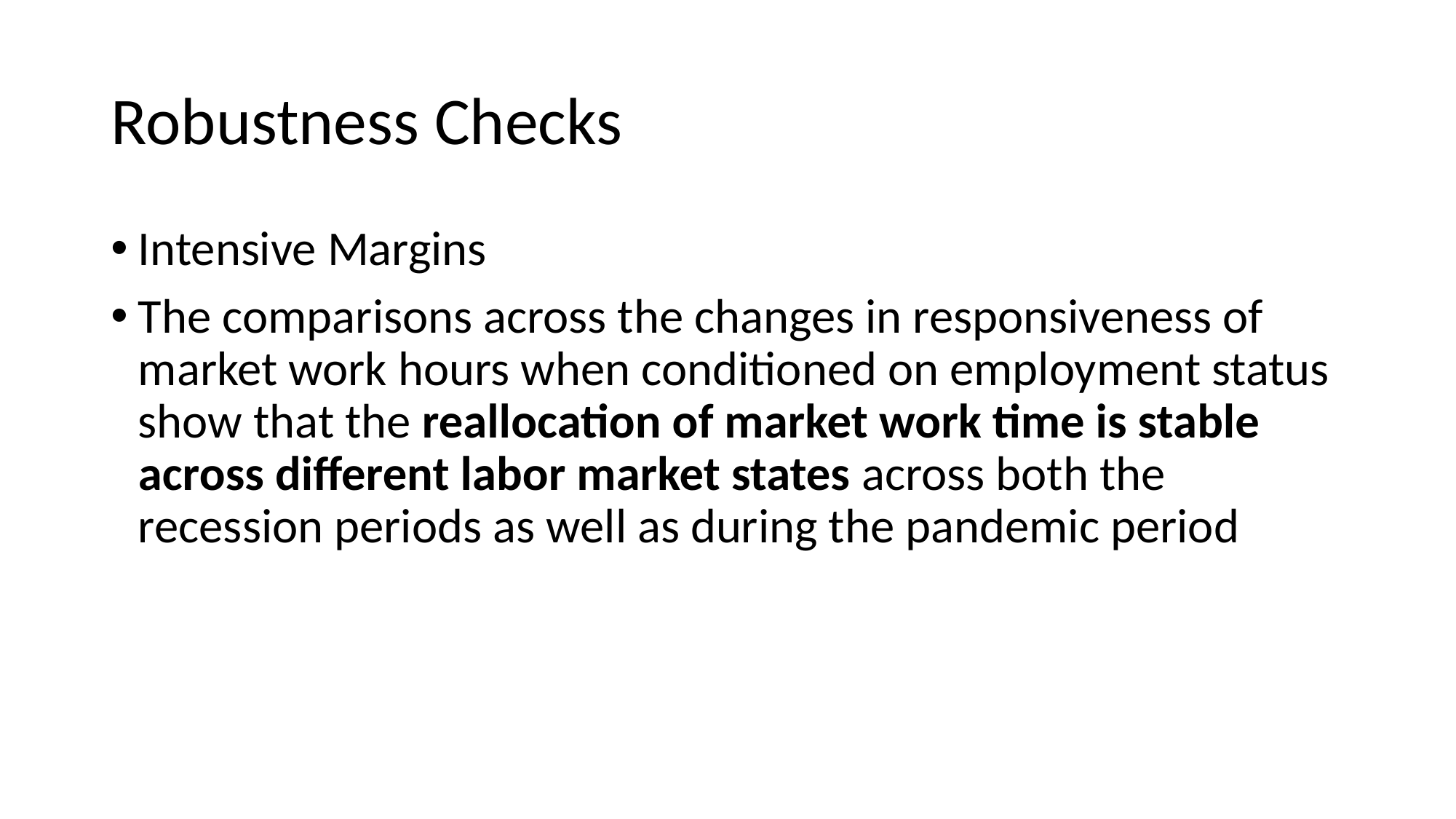

# Robustness Checks
Intensive Margins
The comparisons across the changes in responsiveness of market work hours when conditioned on employment status show that the reallocation of market work time is stable across different labor market states across both the recession periods as well as during the pandemic period